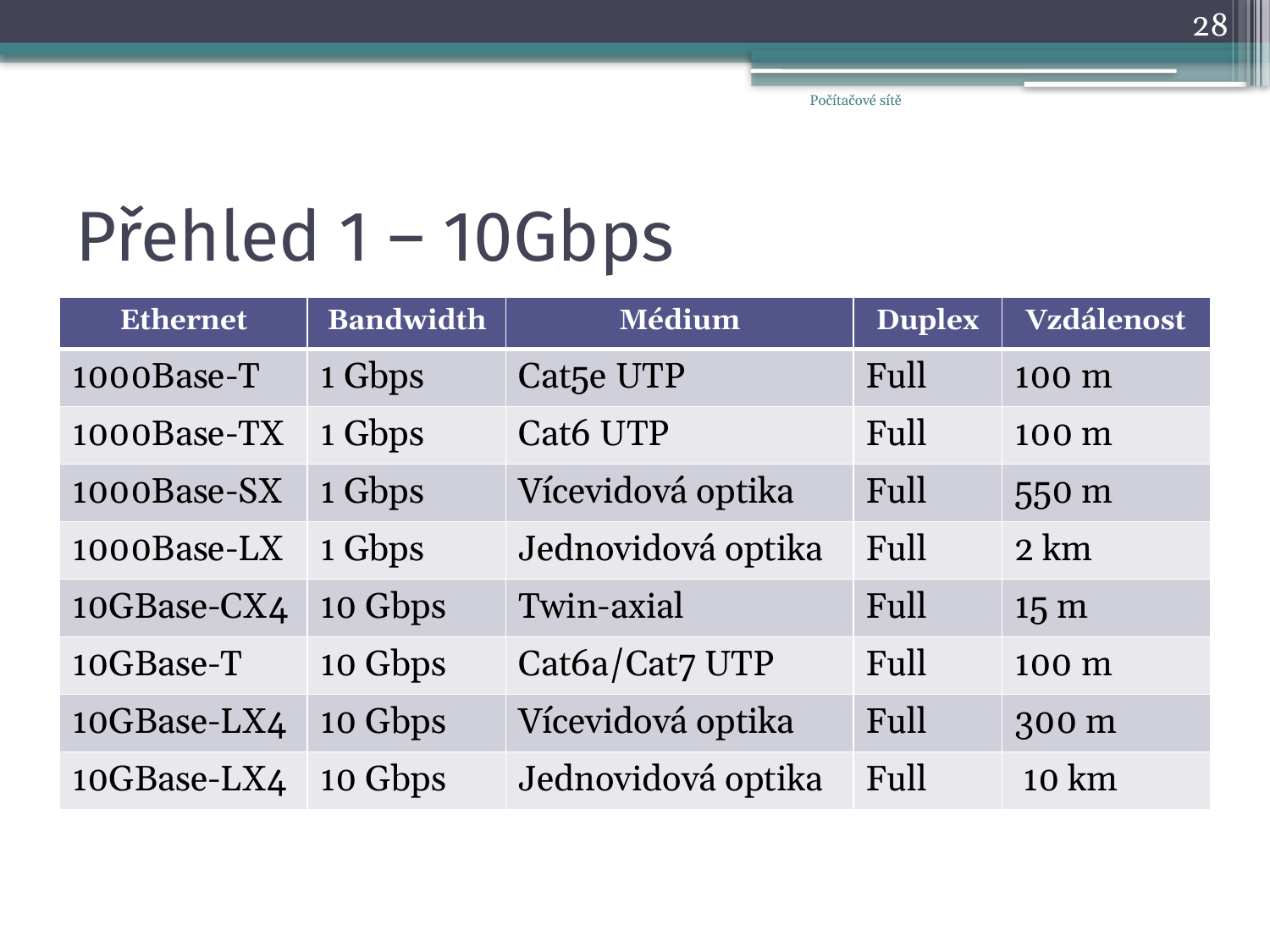

28
Počítačové sítě
# Přehled 1 – 10Gbps
| Ethernet | Bandwidth | Médium | Duplex | Vzdálenost |
| --- | --- | --- | --- | --- |
| 1000Base-T | 1 Gbps | Cat5e UTP | Full | 100 m |
| 1000Base-TX | 1 Gbps | Cat6 UTP | Full | 100 m |
| 1000Base-SX | 1 Gbps | Vícevidová optika | Full | 550 m |
| 1000Base-LX | 1 Gbps | Jednovidová optika | Full | 2 km |
| 10GBase-CX4 | 10 Gbps | Twin-axial | Full | 15 m |
| 10GBase-T | 10 Gbps | Cat6a/Cat7 UTP | Full | 100 m |
| 10GBase-LX4 | 10 Gbps | Vícevidová optika | Full | 300 m |
| 10GBase-LX4 | 10 Gbps | Jednovidová optika | Full | 10 km |